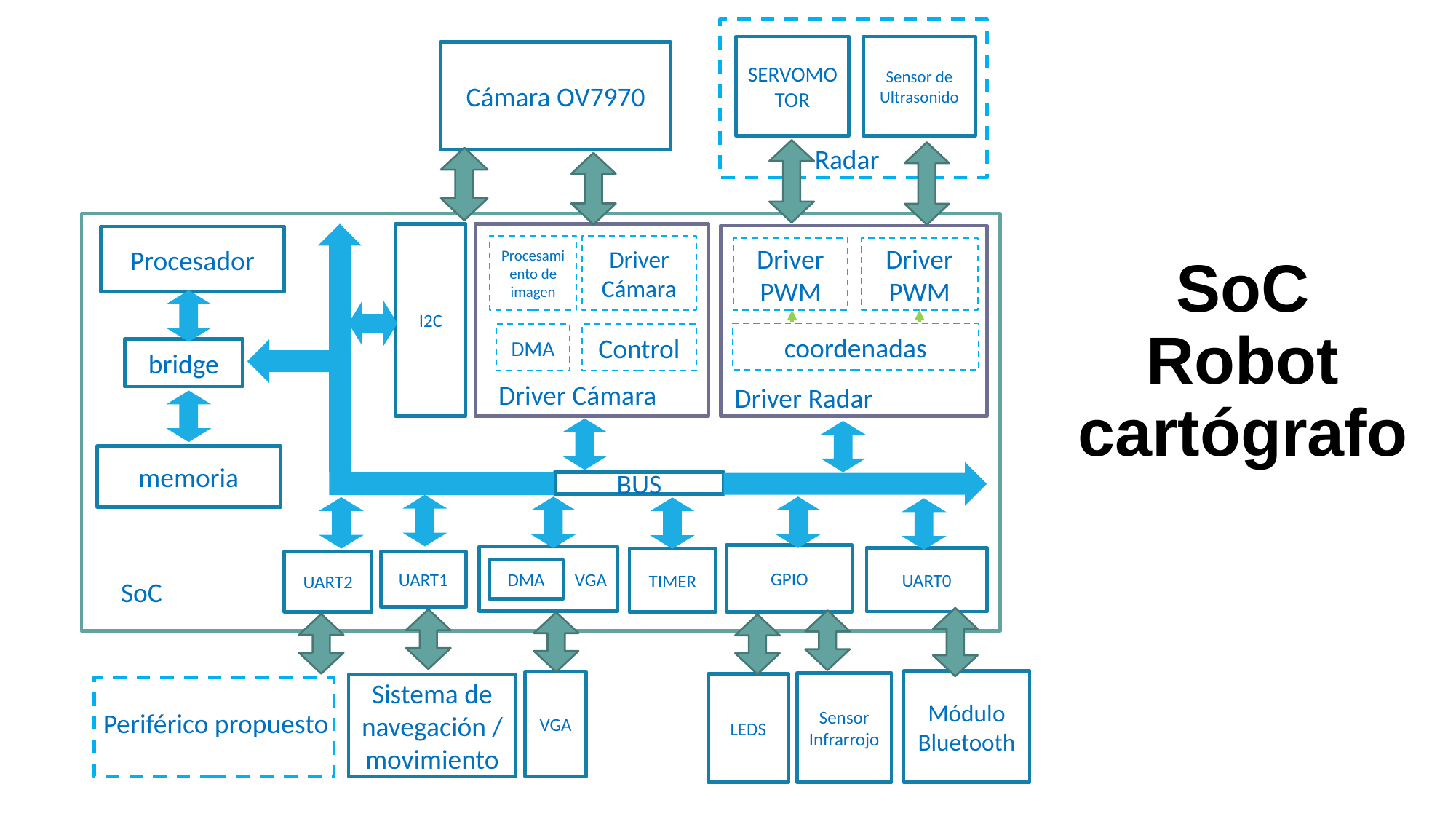

SERVOMOTOR
Sensor de Ultrasonido
Cámara OV7970
Radar

SoC
Robot cartógrafo

I2C

Procesador
Procesamiento de imagen
Driver Cámara
Driver PWM
Driver PWM

coordenadas
DMA
Control

bridge

Driver Cámara
Driver Radar

memoria

BUS

GPIO
VGA
UART0
TIMER
UART2
UART1
DMA
SoC

Módulo Bluetooth
VGA
Sensor Infrarrojo
LEDS
Sistema de navegación / movimiento

Periférico propuesto